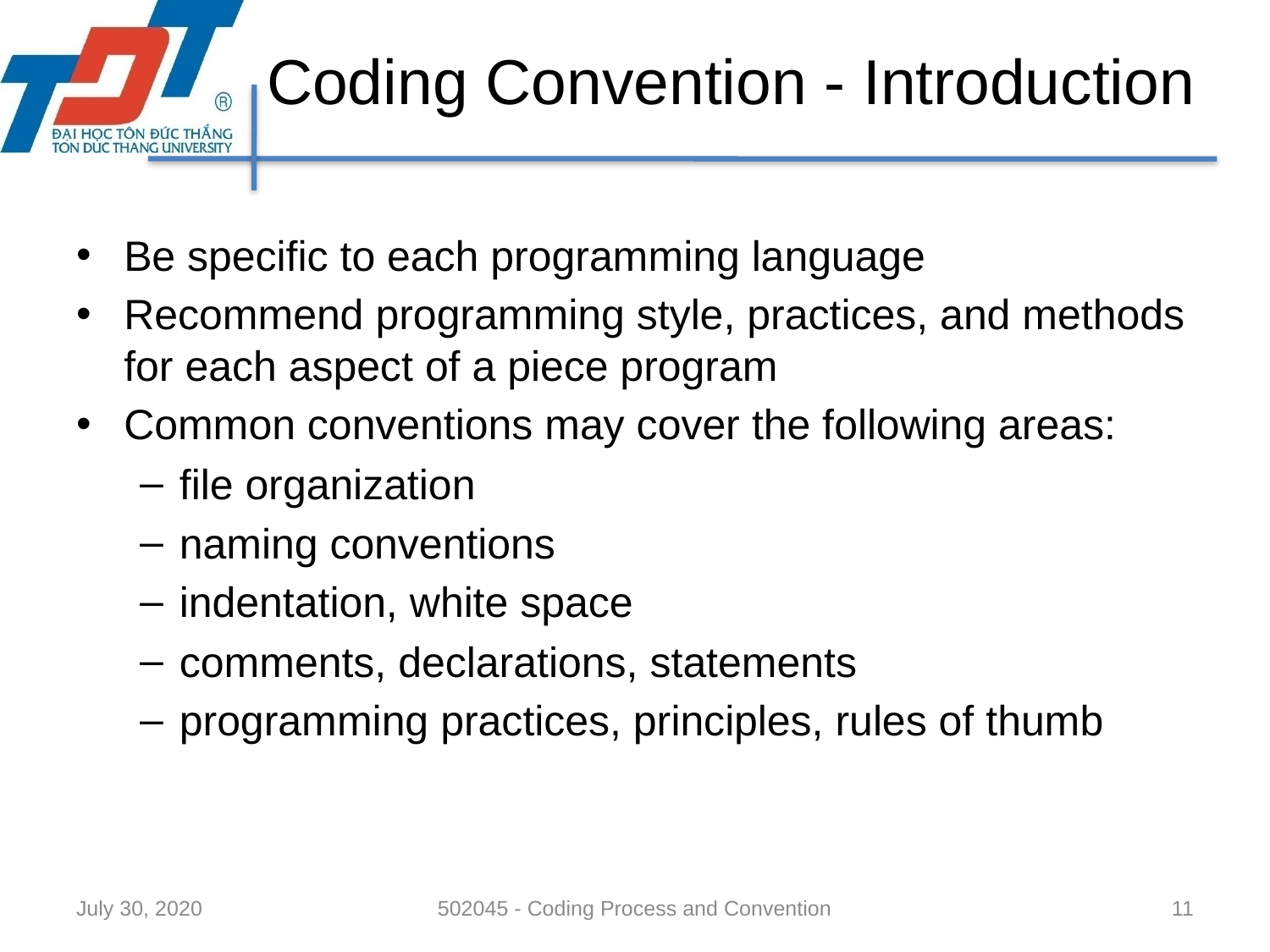

# Coding Convention - Introduction
Be specific to each programming language
Recommend programming style, practices, and methods for each aspect of a piece program
Common conventions may cover the following areas:
file organization
naming conventions
indentation, white space
comments, declarations, statements
programming practices, principles, rules of thumb
July 30, 2020
502045 - Coding Process and Convention
11